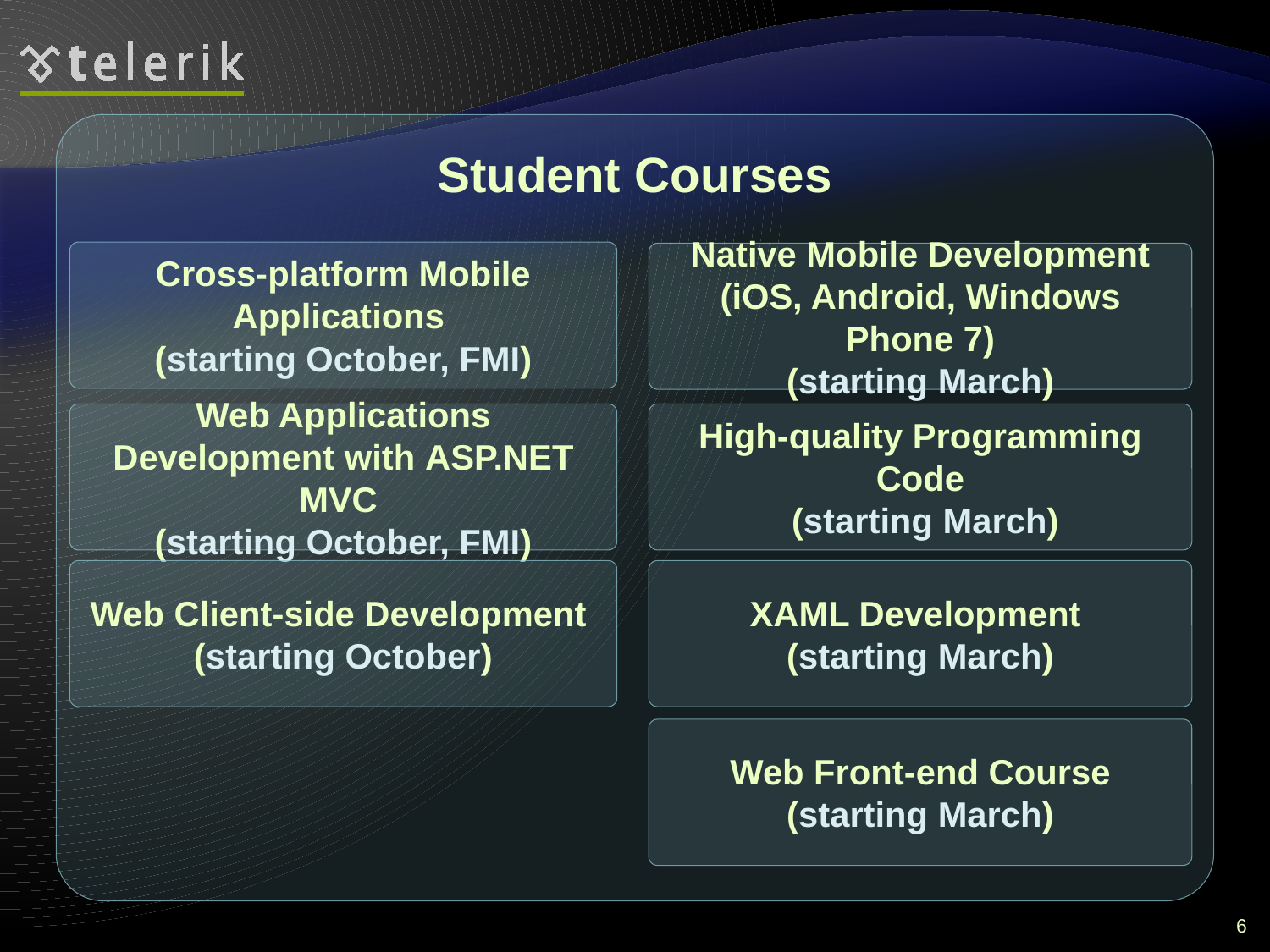

Student Courses
Cross-platform Mobile Applications
(starting October, FMI)
Native Mobile Development
(iOS, Android, Windows Phone 7)
(starting March)
Web Applications Development with ASP.NET MVC
(starting October, FMI)
High-quality Programming Code
 (starting March)
Web Client-side Development
(starting October)
XAML Development
(starting March)
Web Front-end Course
(starting March)
6